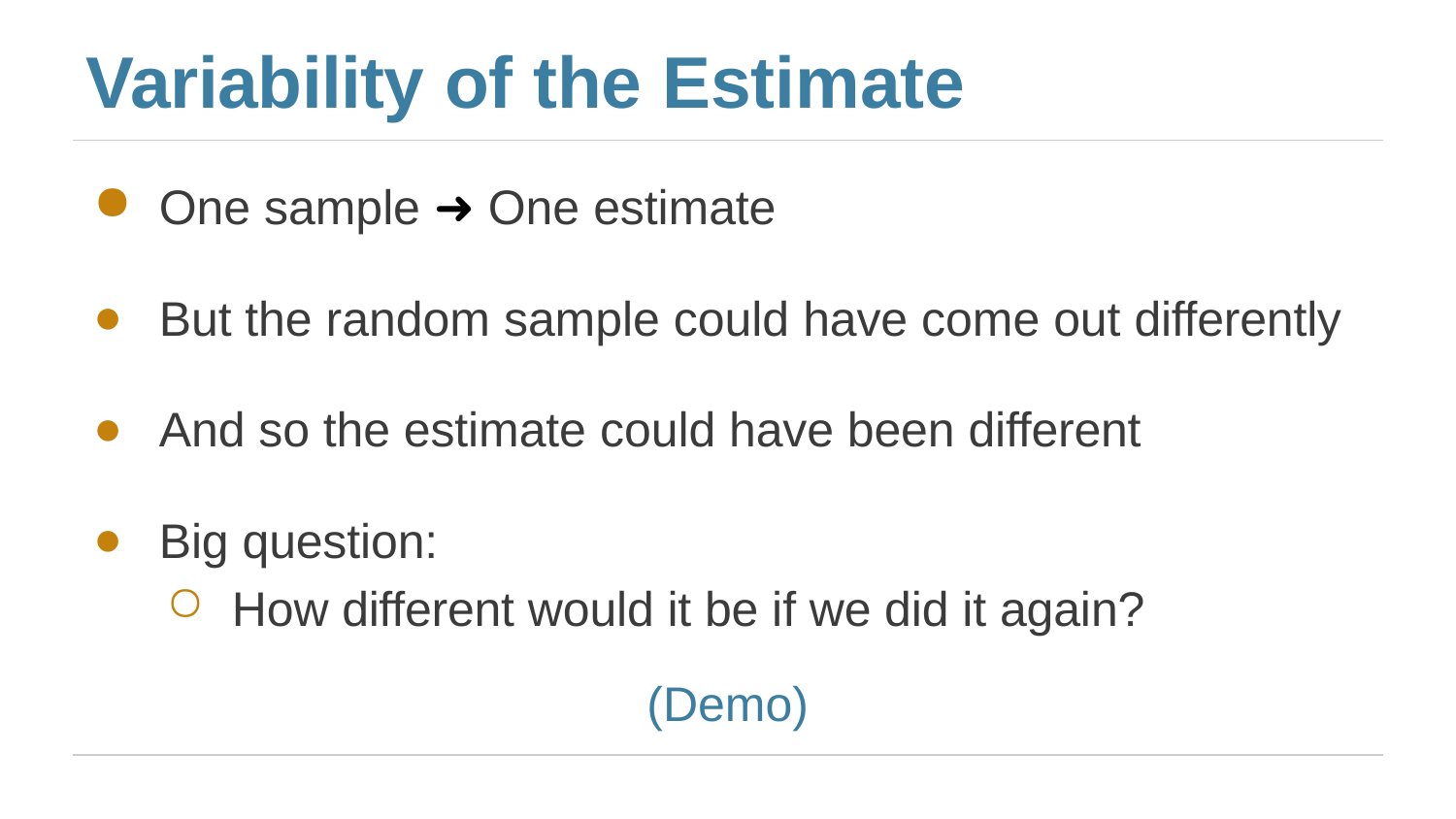

# Variability of the Estimate
One sample ➜ One estimate

But the random sample could have come out differently

And so the estimate could have been different

Big question:
How different would it be if we did it again?
(Demo)